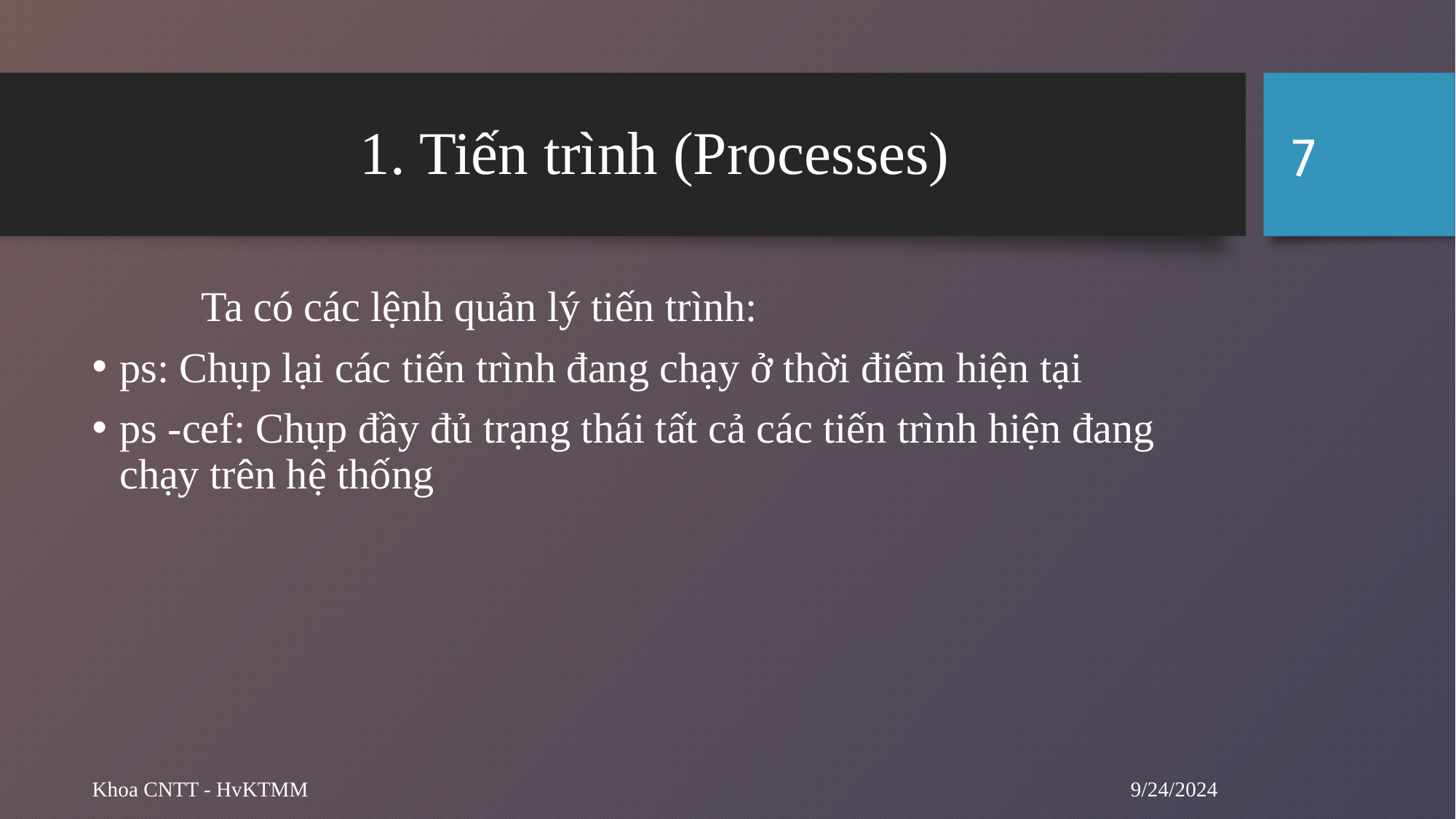

7
# 1. Tiến trình (Processes)
	Ta có các lệnh quản lý tiến trình:
ps: Chụp lại các tiến trình đang chạy ở thời điểm hiện tại
ps -cef: Chụp đầy đủ trạng thái tất cả các tiến trình hiện đang chạy trên hệ thống
9/24/2024
Khoa CNTT - HvKTMM